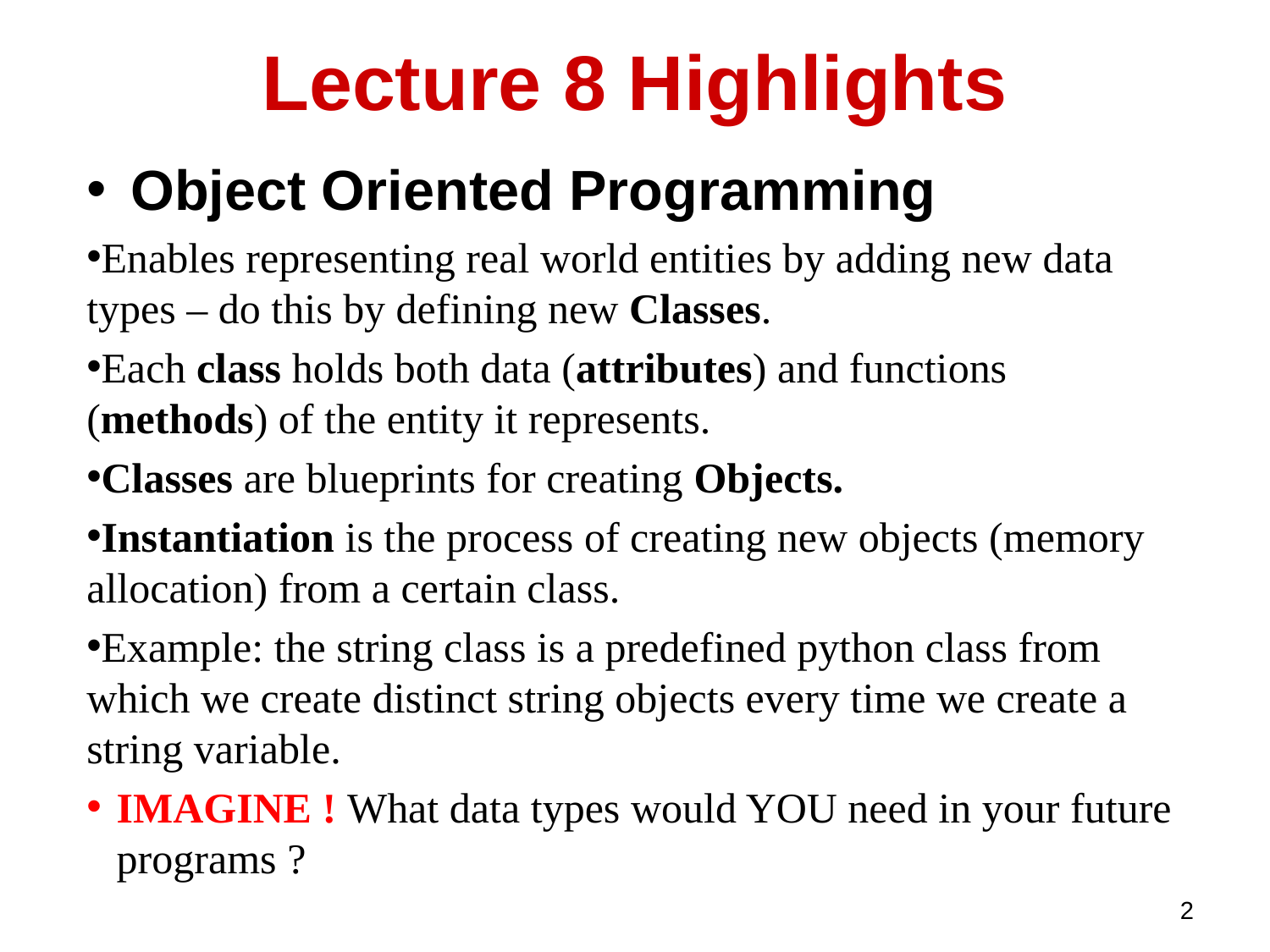

Lecture 8 Highlights
 Object Oriented Programming
Enables representing real world entities by adding new data types – do this by defining new Classes.
Each class holds both data (attributes) and functions (methods) of the entity it represents.
Classes are blueprints for creating Objects.
Instantiation is the process of creating new objects (memory allocation) from a certain class.
Example: the string class is a predefined python class from which we create distinct string objects every time we create a string variable.
IMAGINE ! What data types would YOU need in your future programs ?

2